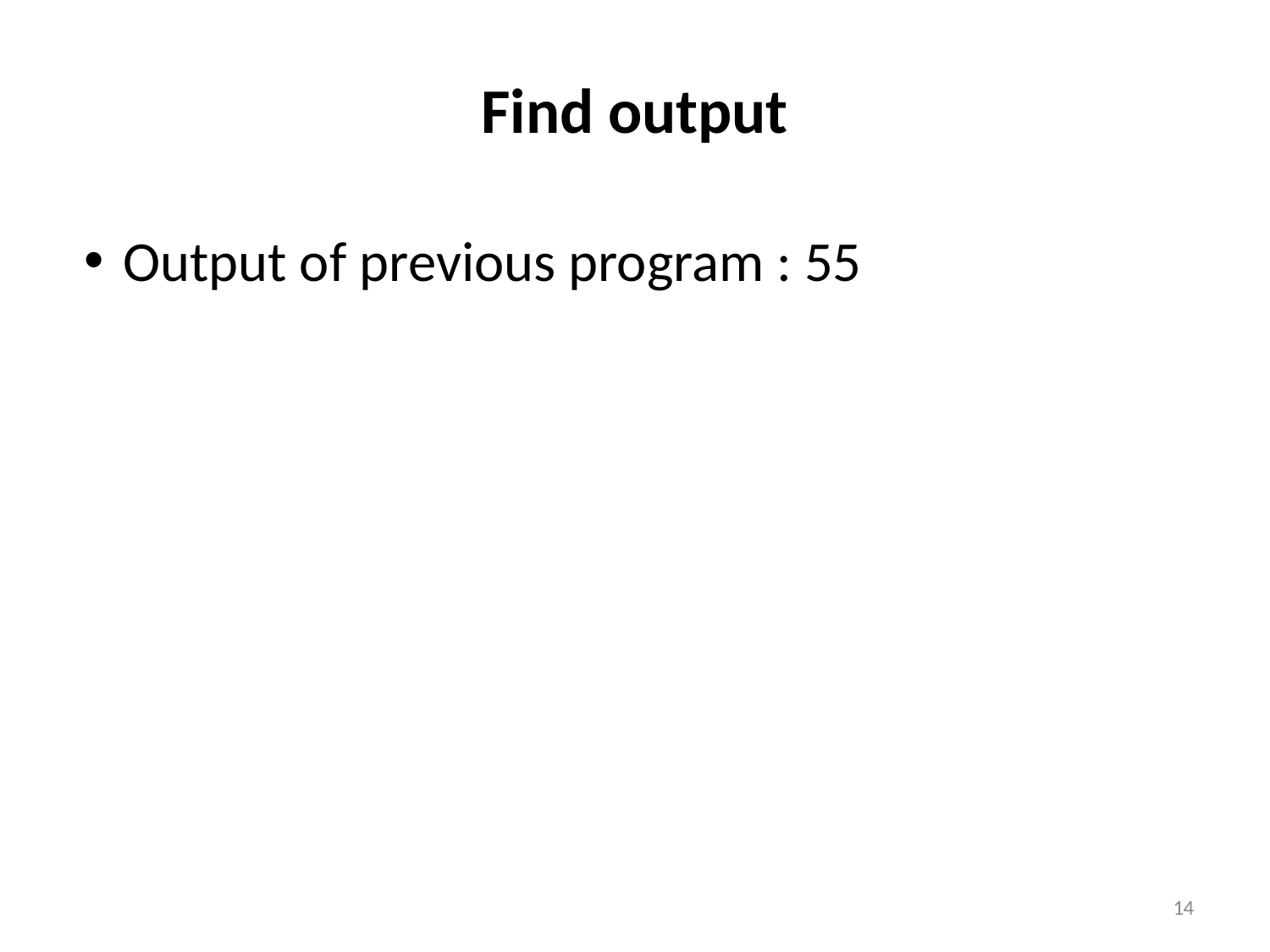

# Find output
Output of previous program : 55
14